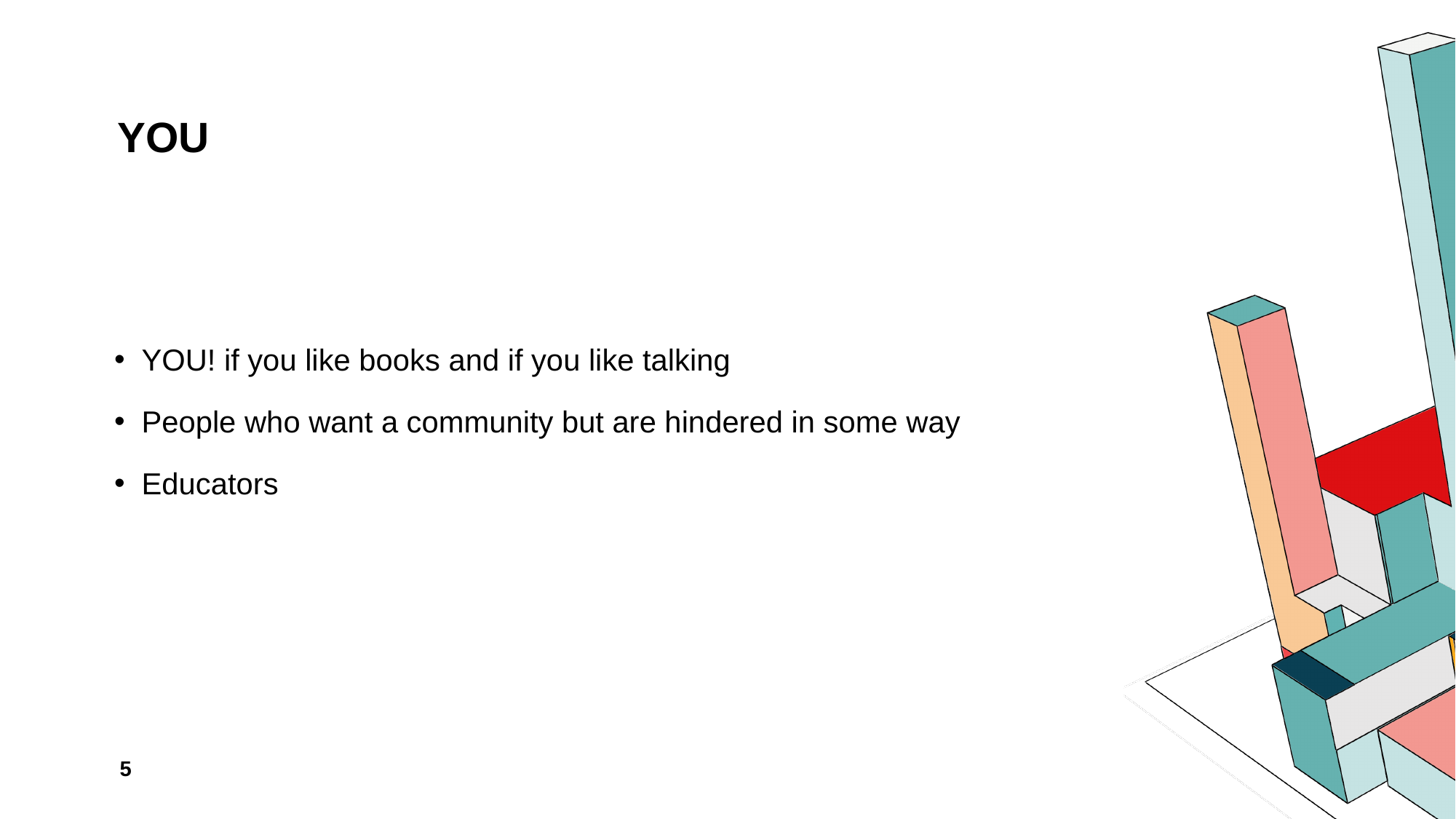

# YOU

YOU! if you like books and if you like talking
People who want a community but are hindered in some way
Educators
5